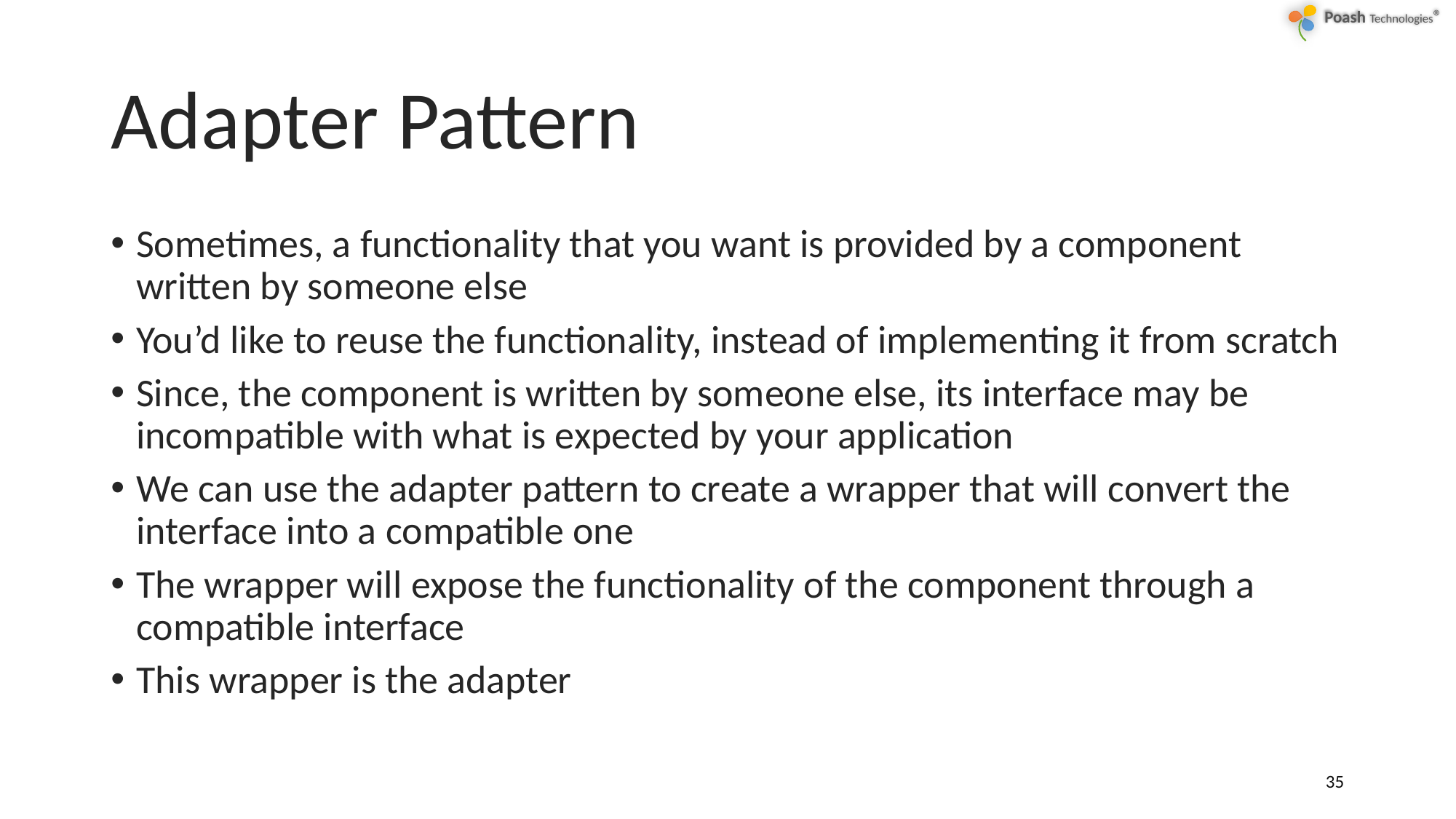

# Adapter Pattern
Sometimes, a functionality that you want is provided by a component written by someone else
You’d like to reuse the functionality, instead of implementing it from scratch
Since, the component is written by someone else, its interface may be incompatible with what is expected by your application
We can use the adapter pattern to create a wrapper that will convert the interface into a compatible one
The wrapper will expose the functionality of the component through a compatible interface
This wrapper is the adapter

35